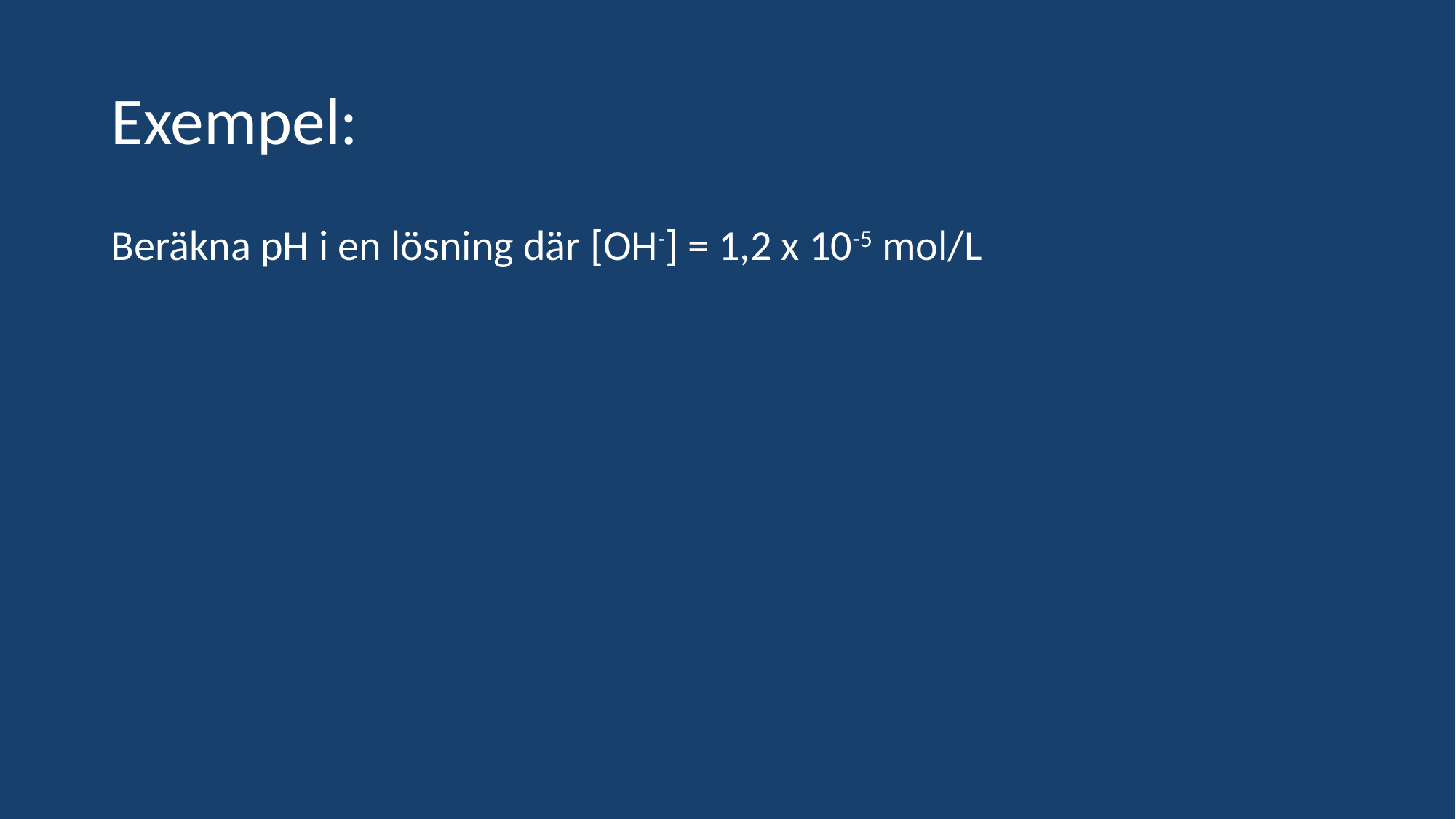

# Exempel:
Beräkna pH i en lösning där [OH-] = 1,2 x 10-5 mol/L